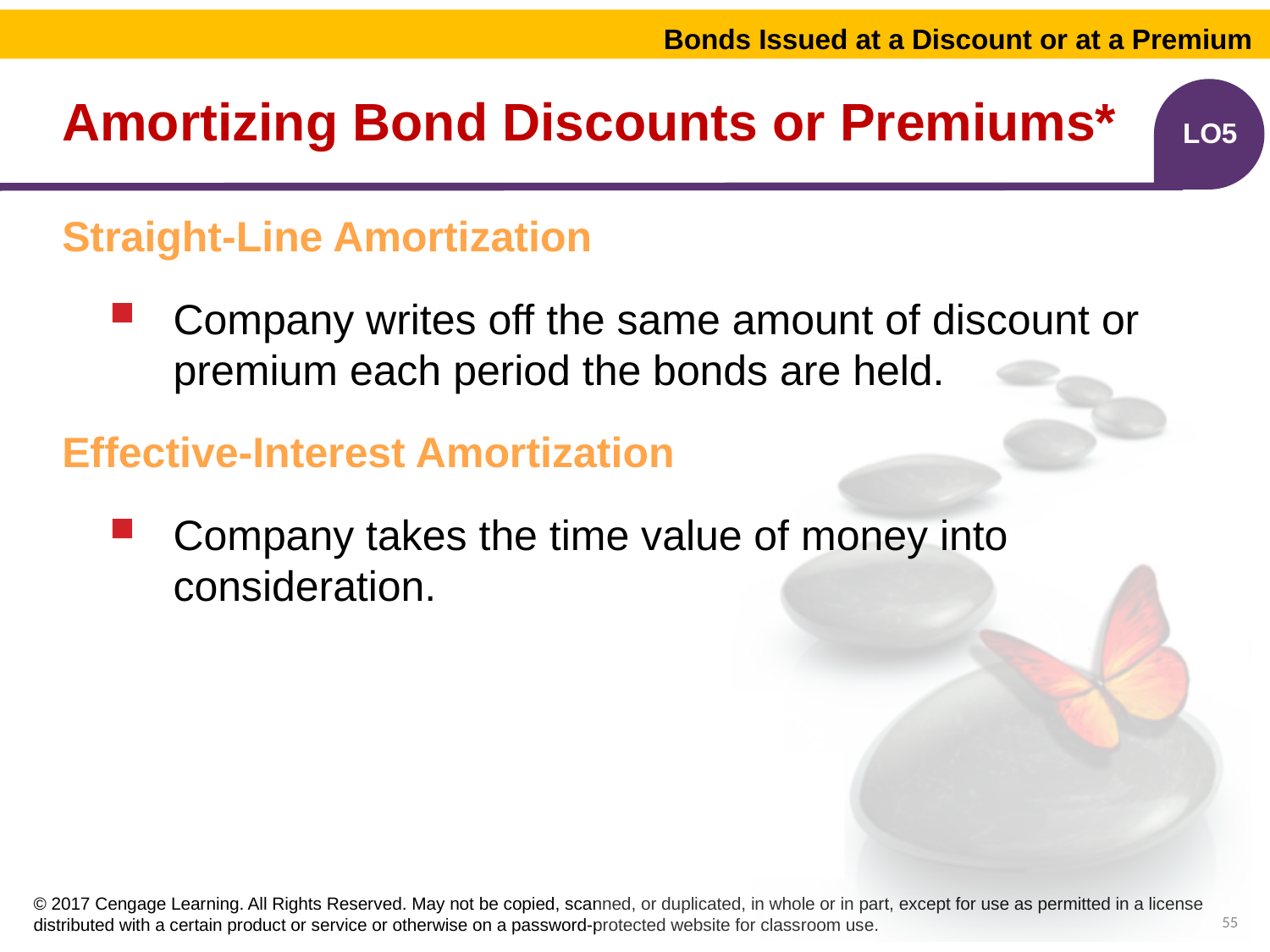

Bonds Issued at a Discount or at a Premium
# Amortizing Bond Discounts or Premiums*
LO5
Straight-Line Amortization
Company writes off the same amount of discount or premium each period the bonds are held.
Effective-Interest Amortization
Company takes the time value of money into consideration.

55